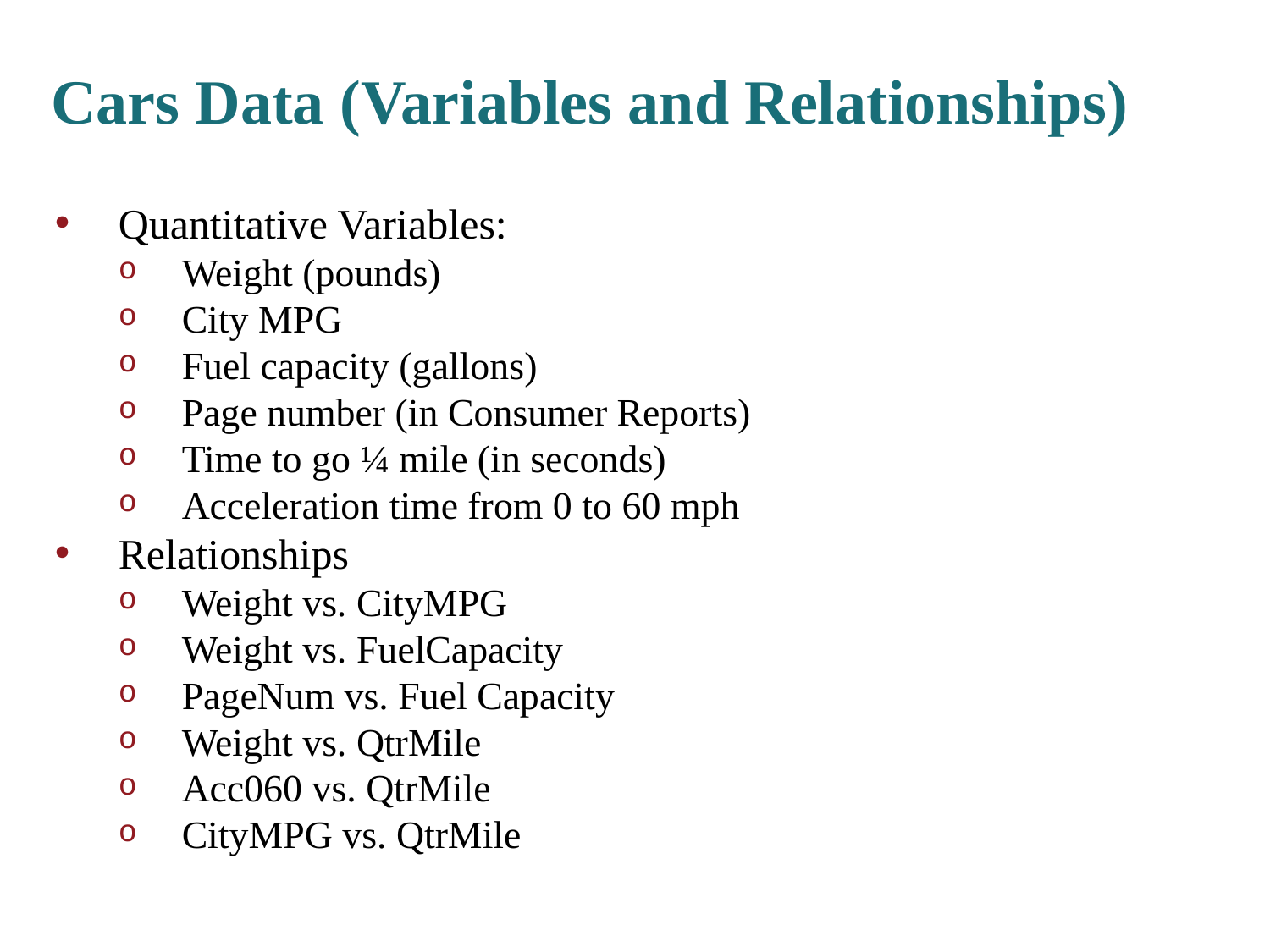

# Cars Data (Variables and Relationships)
Quantitative Variables:
Weight (pounds)
City MPG
Fuel capacity (gallons)
Page number (in Consumer Reports)
Time to go ¼ mile (in seconds)
Acceleration time from 0 to 60 mph
Relationships
Weight vs. CityMPG
Weight vs. FuelCapacity
PageNum vs. Fuel Capacity
Weight vs. QtrMile
Acc060 vs. QtrMile
CityMPG vs. QtrMile